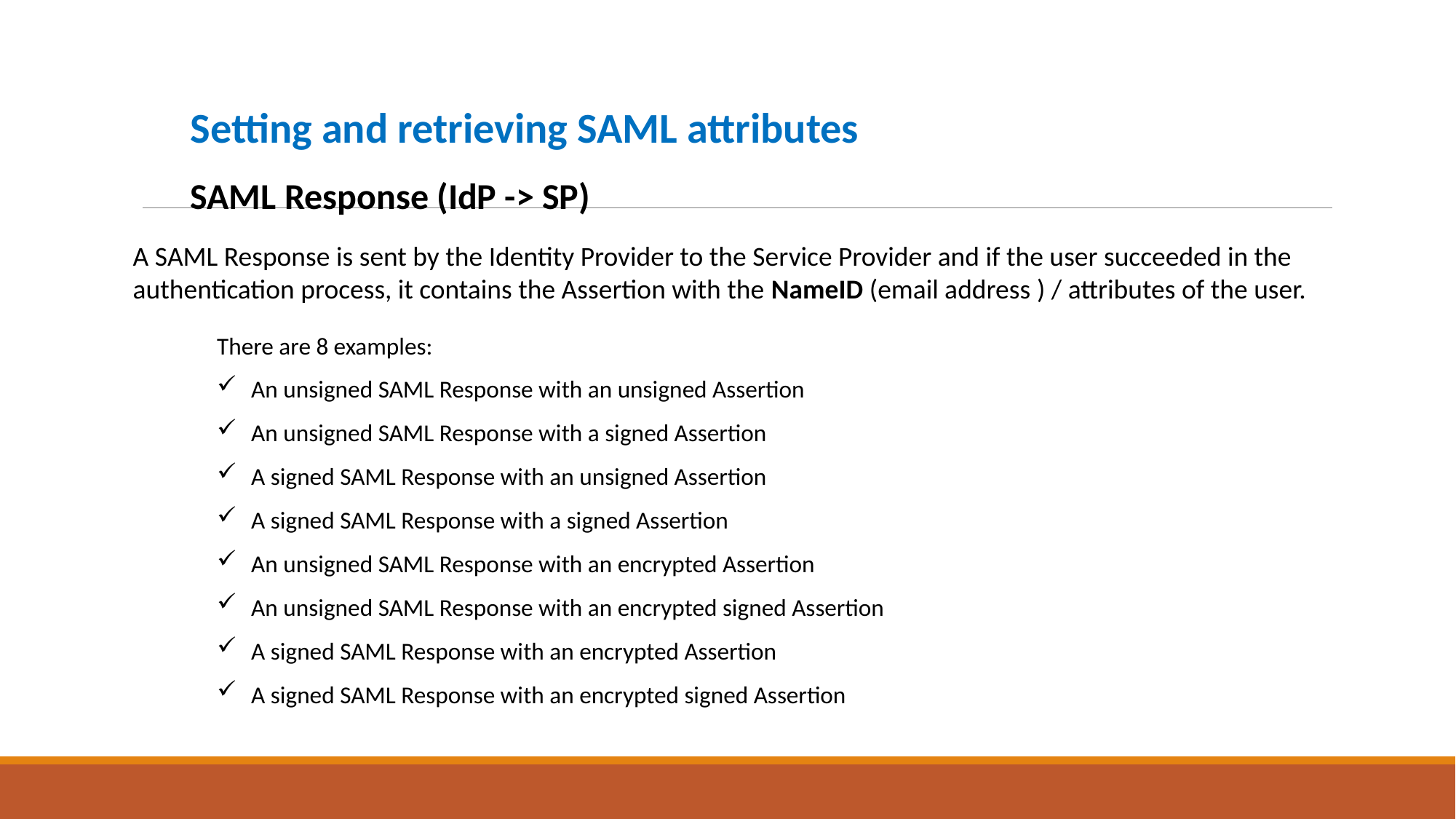

Setting and retrieving SAML attributes
SAML Response (IdP -> SP)

A SAML Response is sent by the Identity Provider to the Service Provider and if the user succeeded in the authentication process, it contains the Assertion with the NameID (email address ) / attributes of the user.
There are 8 examples:
An unsigned SAML Response with an unsigned Assertion
An unsigned SAML Response with a signed Assertion
A signed SAML Response with an unsigned Assertion
A signed SAML Response with a signed Assertion
An unsigned SAML Response with an encrypted Assertion
An unsigned SAML Response with an encrypted signed Assertion
A signed SAML Response with an encrypted Assertion
A signed SAML Response with an encrypted signed Assertion